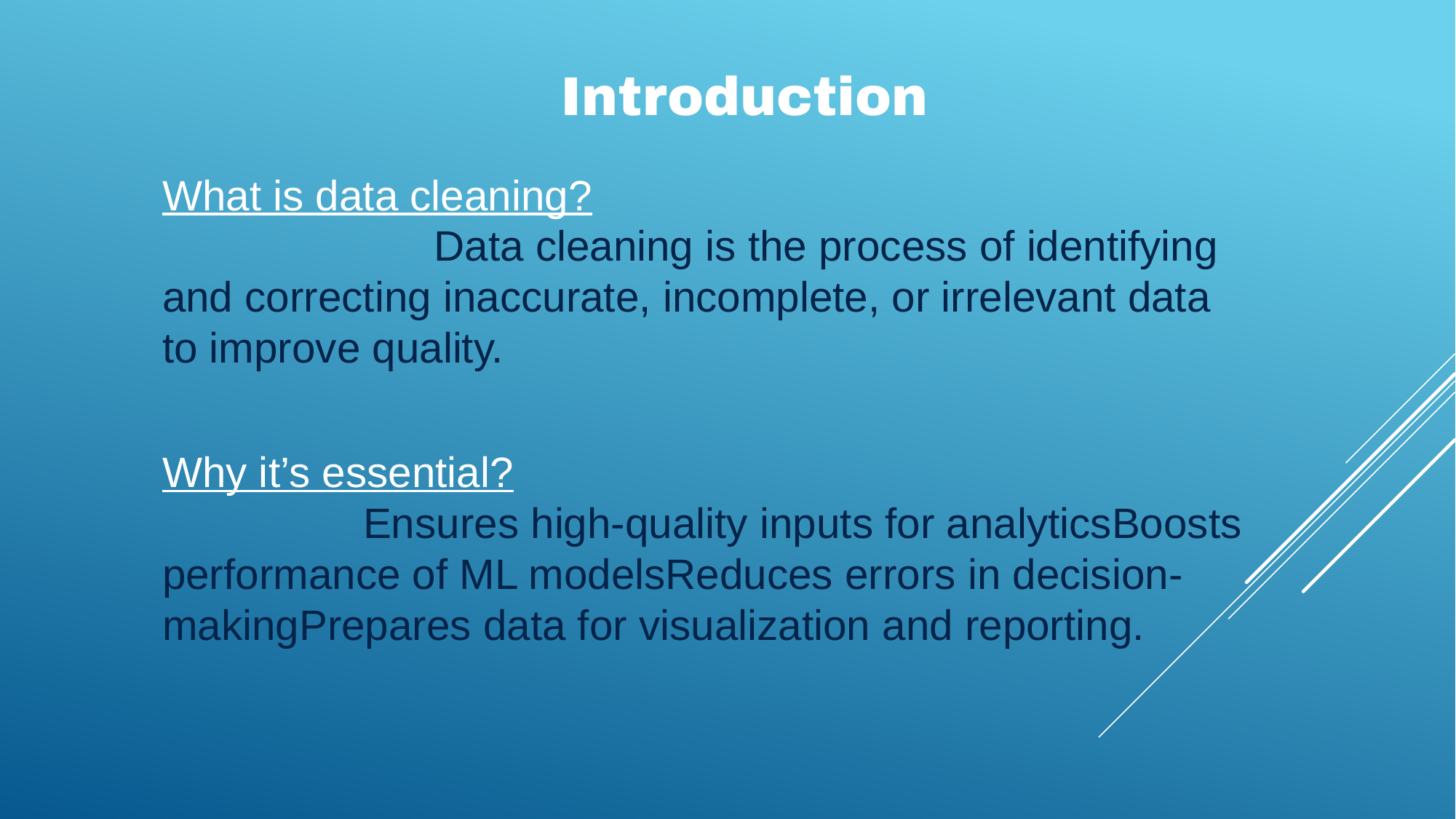

Introduction
What is data cleaning?
                       Data cleaning is the process of identifying and correcting inaccurate, incomplete, or irrelevant data to improve quality.
Why it’s essential?
                 Ensures high-quality inputs for analyticsBoosts performance of ML modelsReduces errors in decision-makingPrepares data for visualization and reporting.